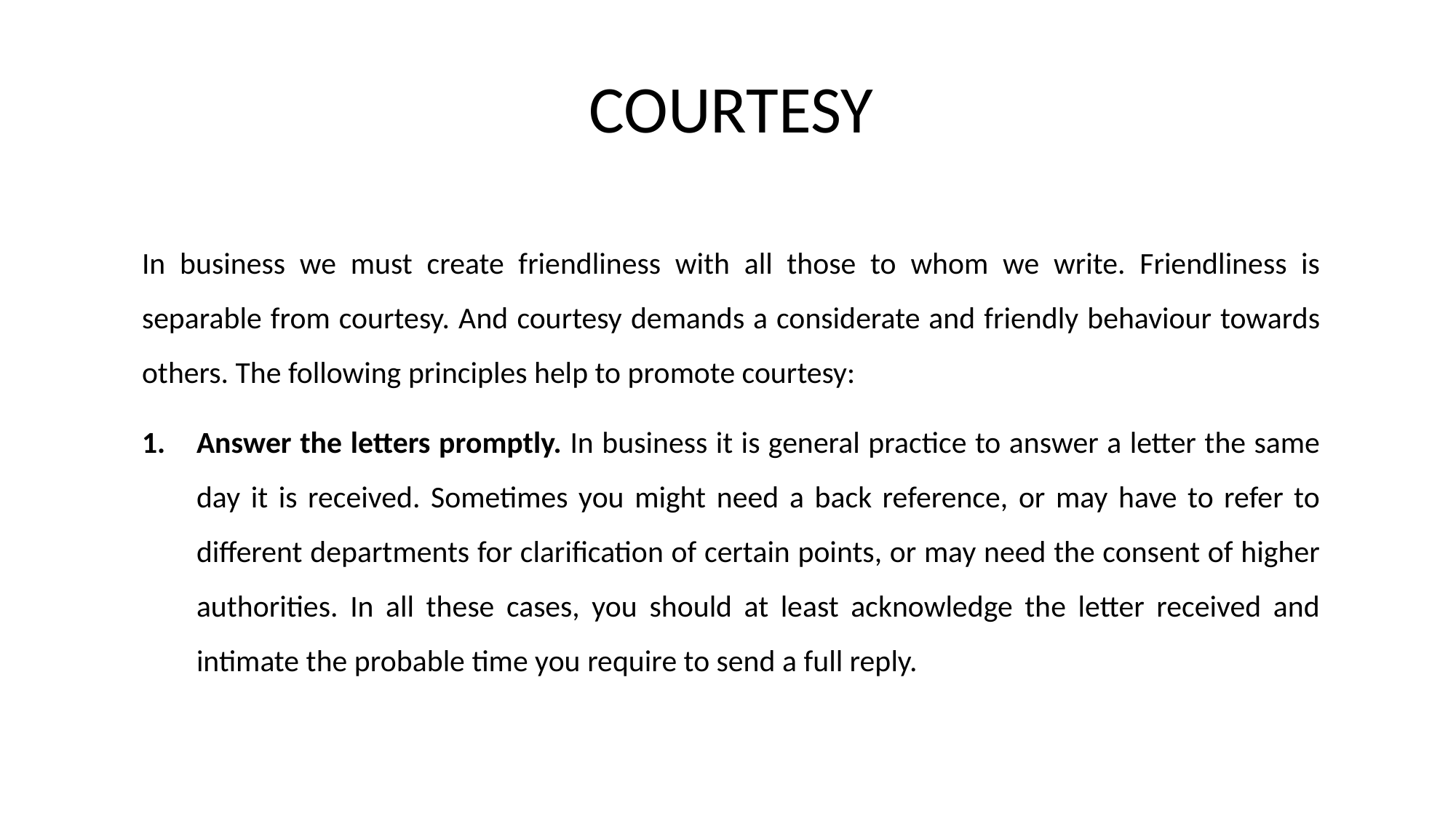

# COURTESY
In business we must create friendliness with all those to whom we write. Friendliness is separable from courtesy. And courtesy demands a considerate and friendly behaviour towards others. The following principles help to promote courtesy:
Answer the letters promptly. In business it is general practice to answer a letter the same day it is received. Sometimes you might need a back reference, or may have to refer to different departments for clarification of certain points, or may need the consent of higher authorities. In all these cases, you should at least acknowledge the letter received and intimate the probable time you require to send a full reply.